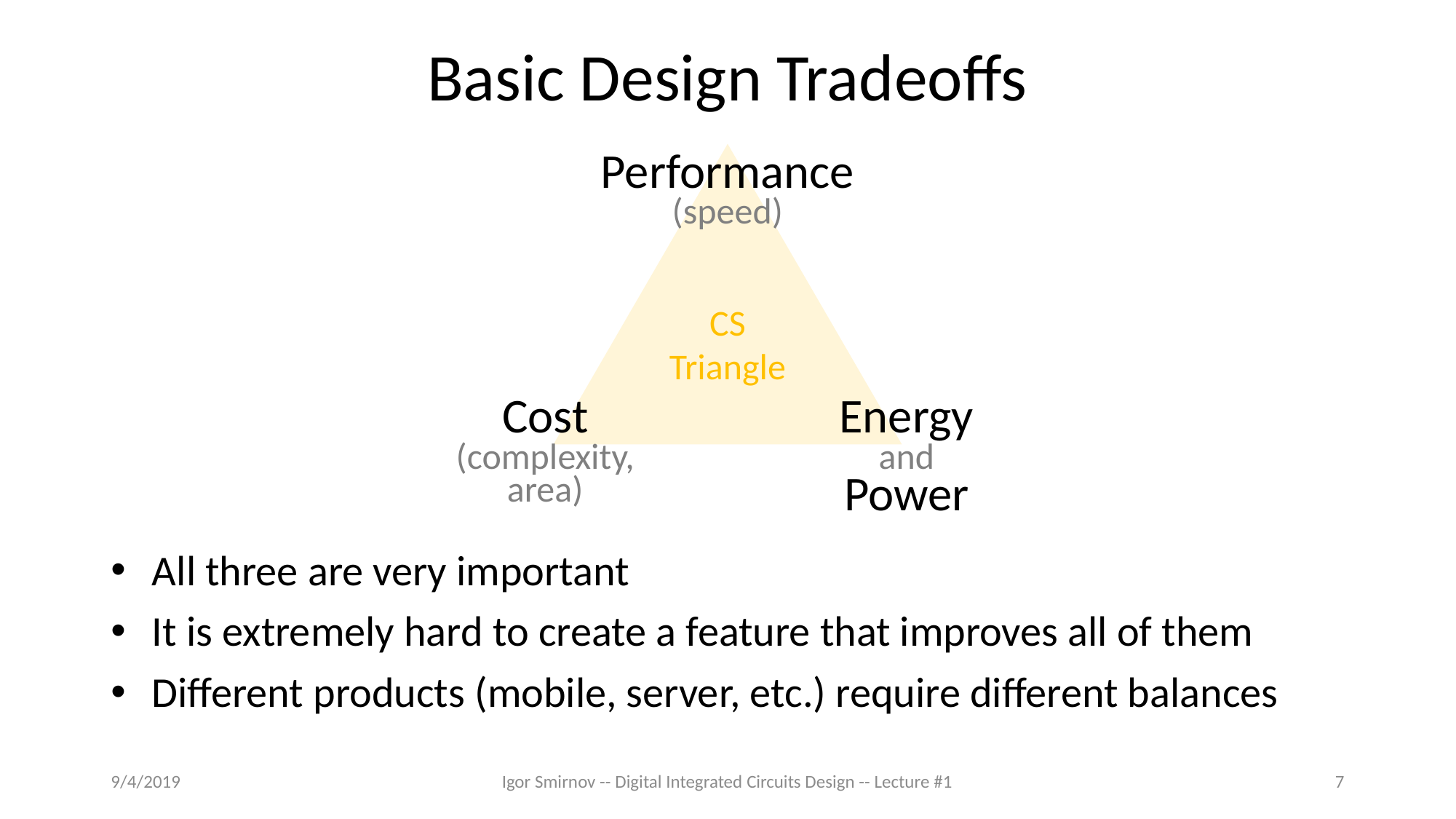

# Basic Design Tradeoffs
Performance
(speed)
CS Triangle

Cost
(complexity, area)
Energy
and
Power
All three are very important
It is extremely hard to create a feature that improves all of them
Different products (mobile, server, etc.) require different balances
9/4/2019
Igor Smirnov -- Digital Integrated Circuits Design -- Lecture #1
7